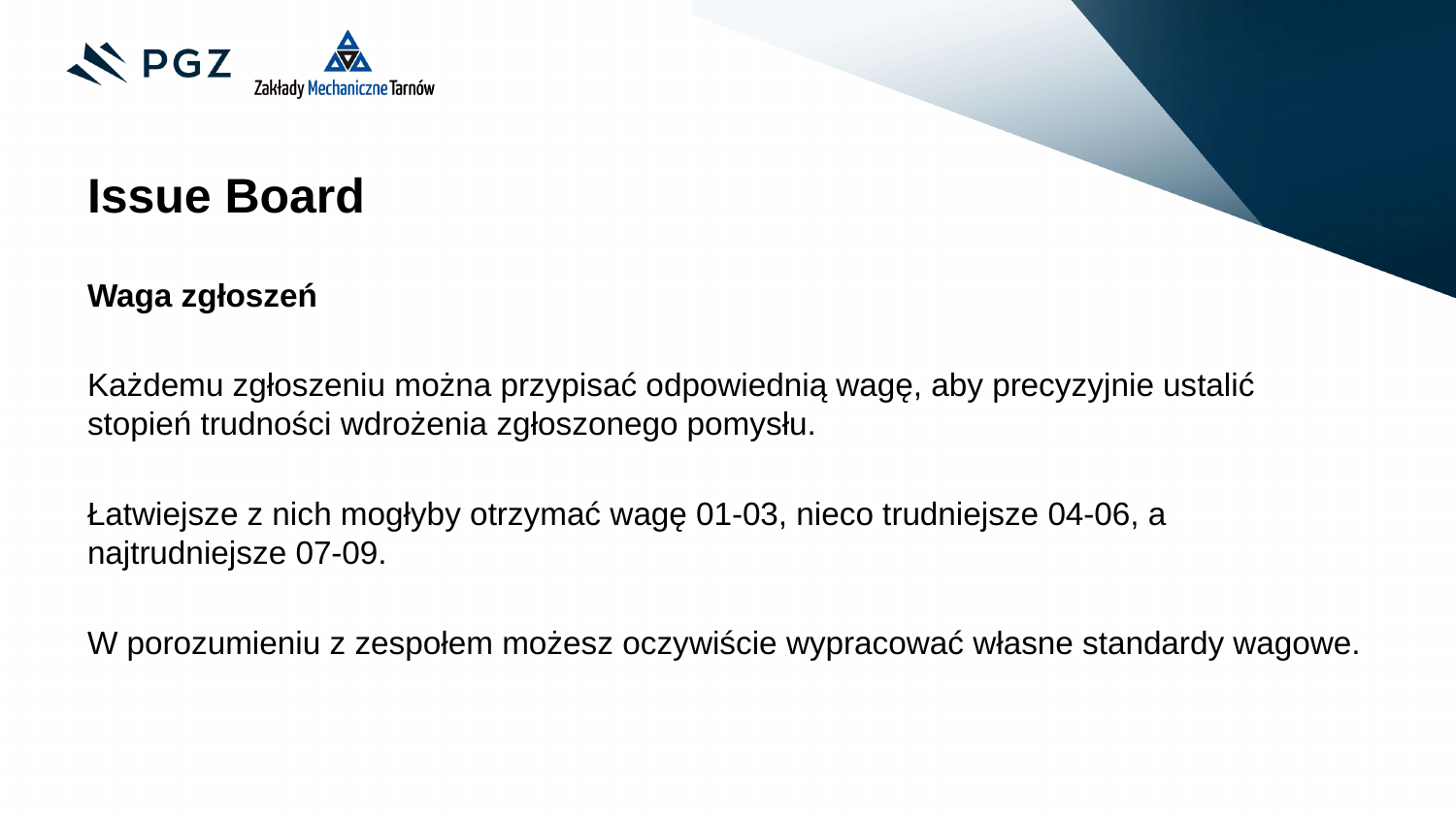

Issue Board

Waga zgłoszeń

Każdemu zgłoszeniu można przypisać odpowiednią wagę, aby precyzyjnie ustalić stopień trudności wdrożenia zgłoszonego pomysłu.

Łatwiejsze z nich mogłyby otrzymać wagę 01-03, nieco trudniejsze 04-06, a najtrudniejsze 07-09.

W porozumieniu z zespołem możesz oczywiście wypracować własne standardy wagowe.